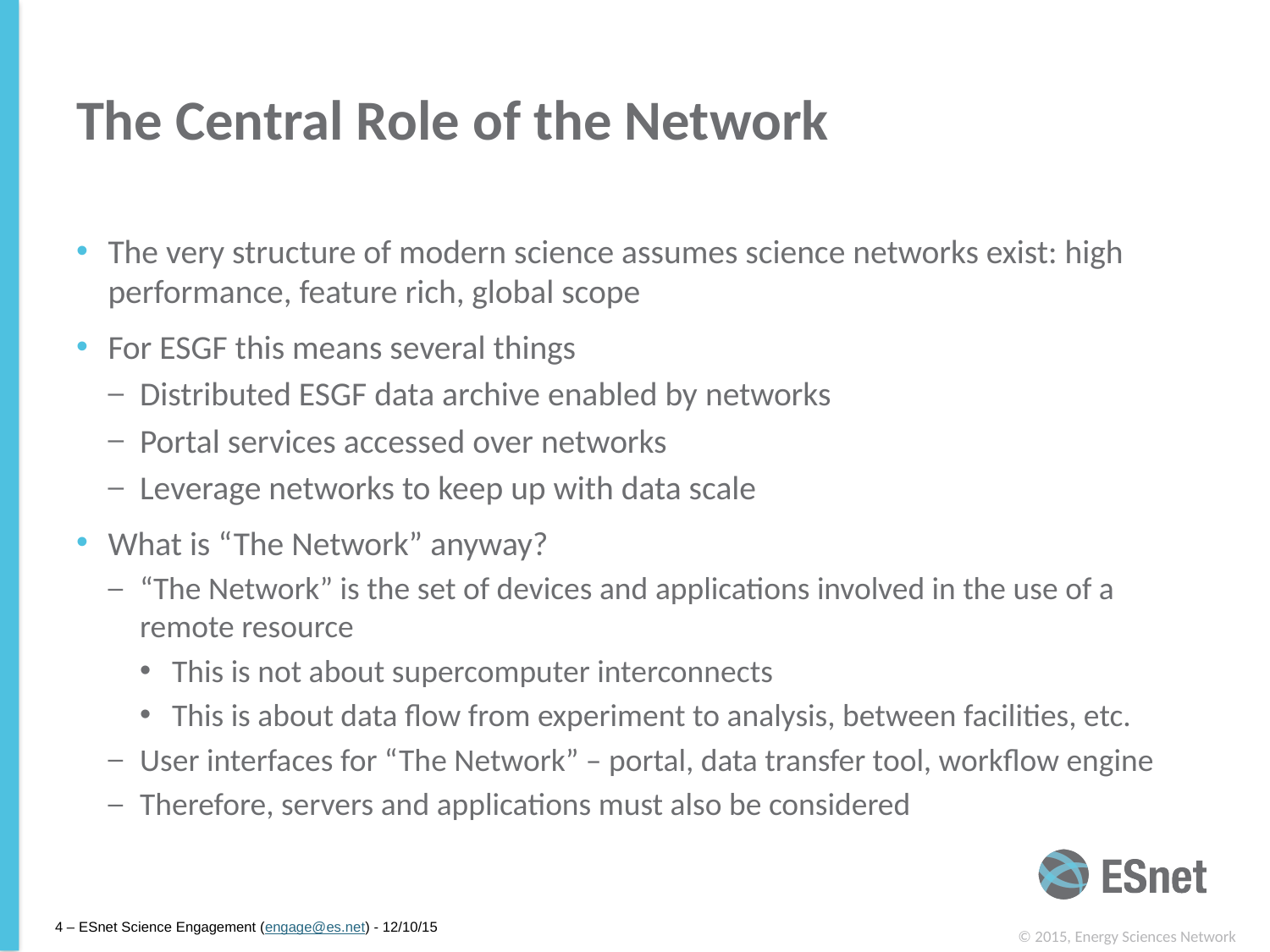

# The Central Role of the Network
The very structure of modern science assumes science networks exist: high performance, feature rich, global scope
For ESGF this means several things
Distributed ESGF data archive enabled by networks
Portal services accessed over networks
Leverage networks to keep up with data scale
What is “The Network” anyway?
“The Network” is the set of devices and applications involved in the use of a remote resource
This is not about supercomputer interconnects
This is about data flow from experiment to analysis, between facilities, etc.
User interfaces for “The Network” – portal, data transfer tool, workflow engine
Therefore, servers and applications must also be considered
4 – ESnet Science Engagement (engage@es.net) - 12/10/15
© 2015, Energy Sciences Network